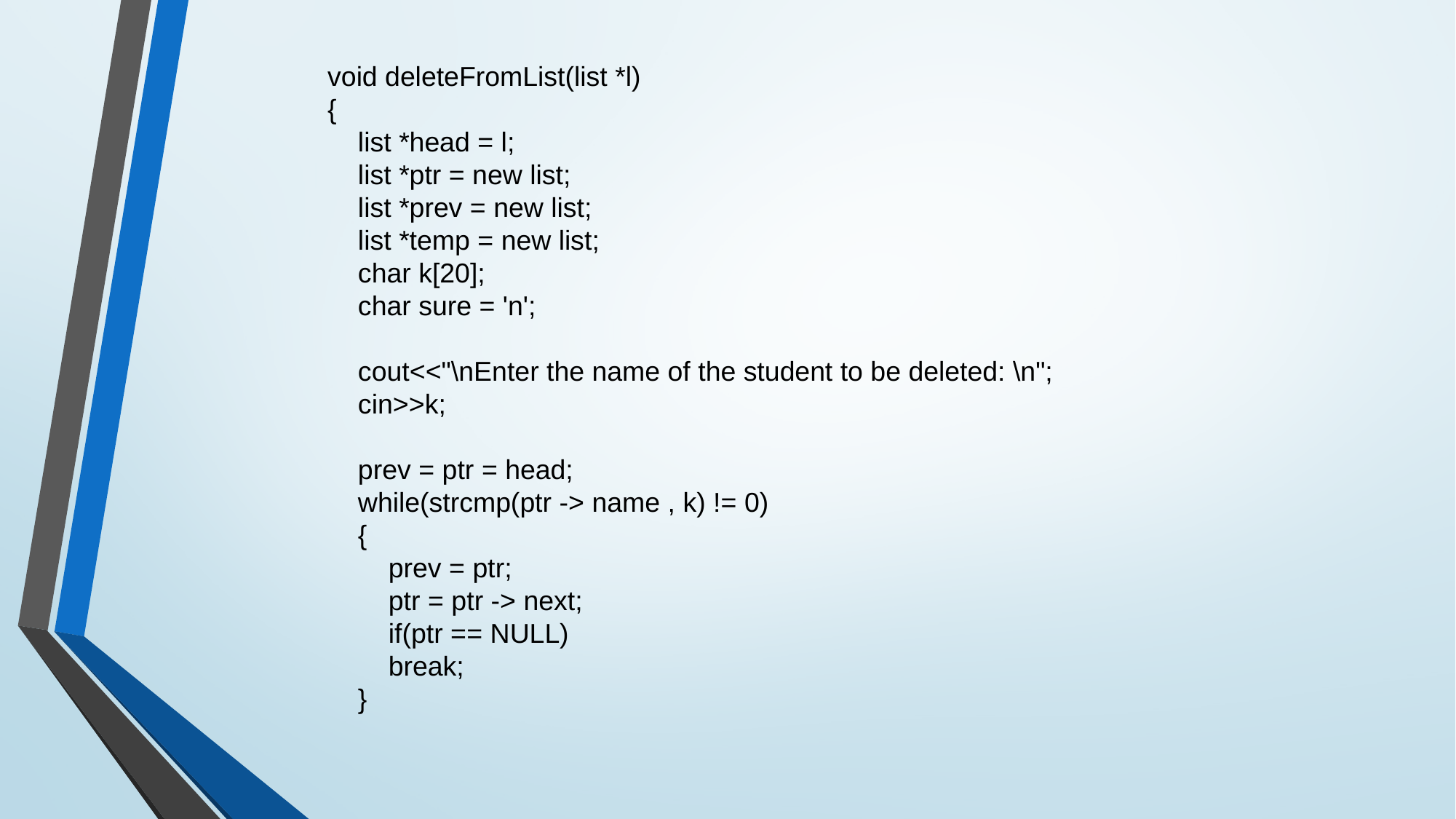

# void deleteFromList(list *l) { list *head = l; list *ptr = new list; list *prev = new list; list *temp = new list; char k[20]; char sure = 'n'; cout<<"\nEnter the name of the student to be deleted: \n"; cin>>k; prev = ptr = head; while(strcmp(ptr -> name , k) != 0) { prev = ptr; ptr = ptr -> next; if(ptr == NULL) break; }